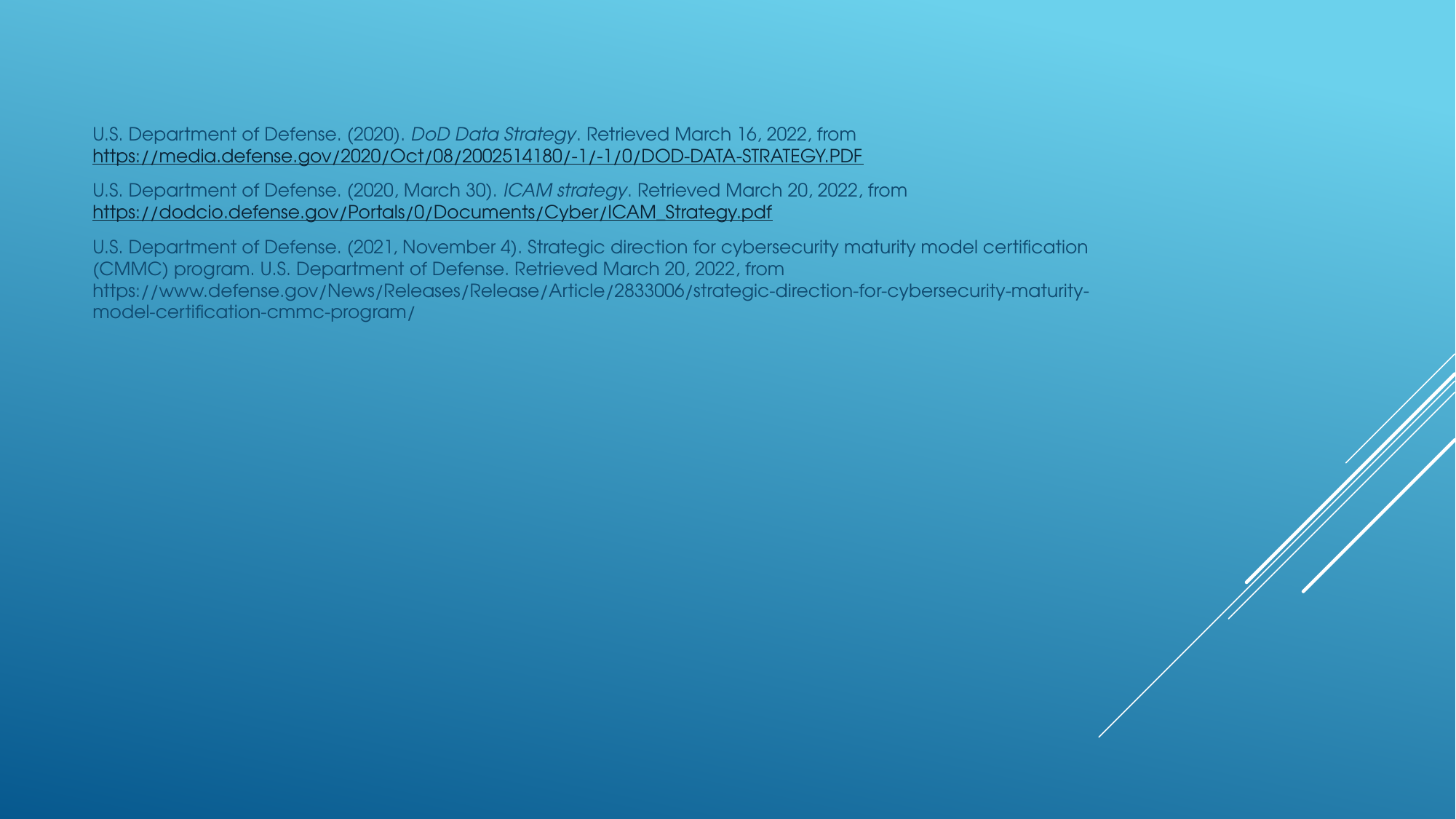

U.S. Department of Defense. (2020). DoD Data Strategy. Retrieved March 16, 2022, from https://media.defense.gov/2020/Oct/08/2002514180/-1/-1/0/DOD-DATA-STRATEGY.PDF
U.S. Department of Defense. (2020, March 30). ICAM strategy. Retrieved March 20, 2022, from https://dodcio.defense.gov/Portals/0/Documents/Cyber/ICAM_Strategy.pdf
U.S. Department of Defense. (2021, November 4). Strategic direction for cybersecurity maturity model certification (CMMC) program. U.S. Department of Defense. Retrieved March 20, 2022, from https://www.defense.gov/News/Releases/Release/Article/2833006/strategic-direction-for-cybersecurity-maturity-model-certification-cmmc-program/